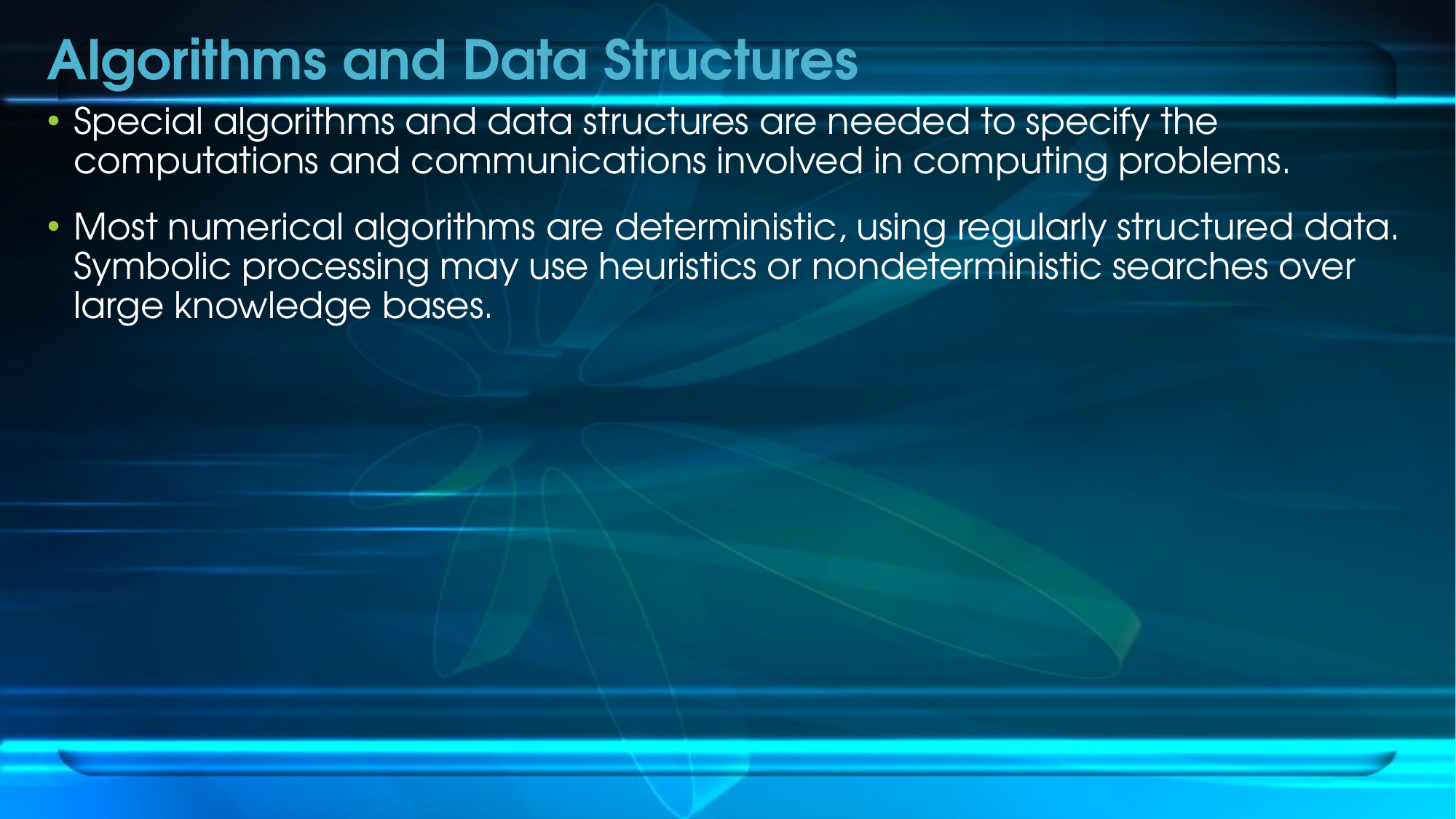

# Algorithms and Data Structures
Special algorithms and data structures are needed to specify the computations and communications involved in computing problems.
Most numerical algorithms are deterministic, using regularly structured data. Symbolic processing may use heuristics or nondeterministic searches over large knowledge bases.